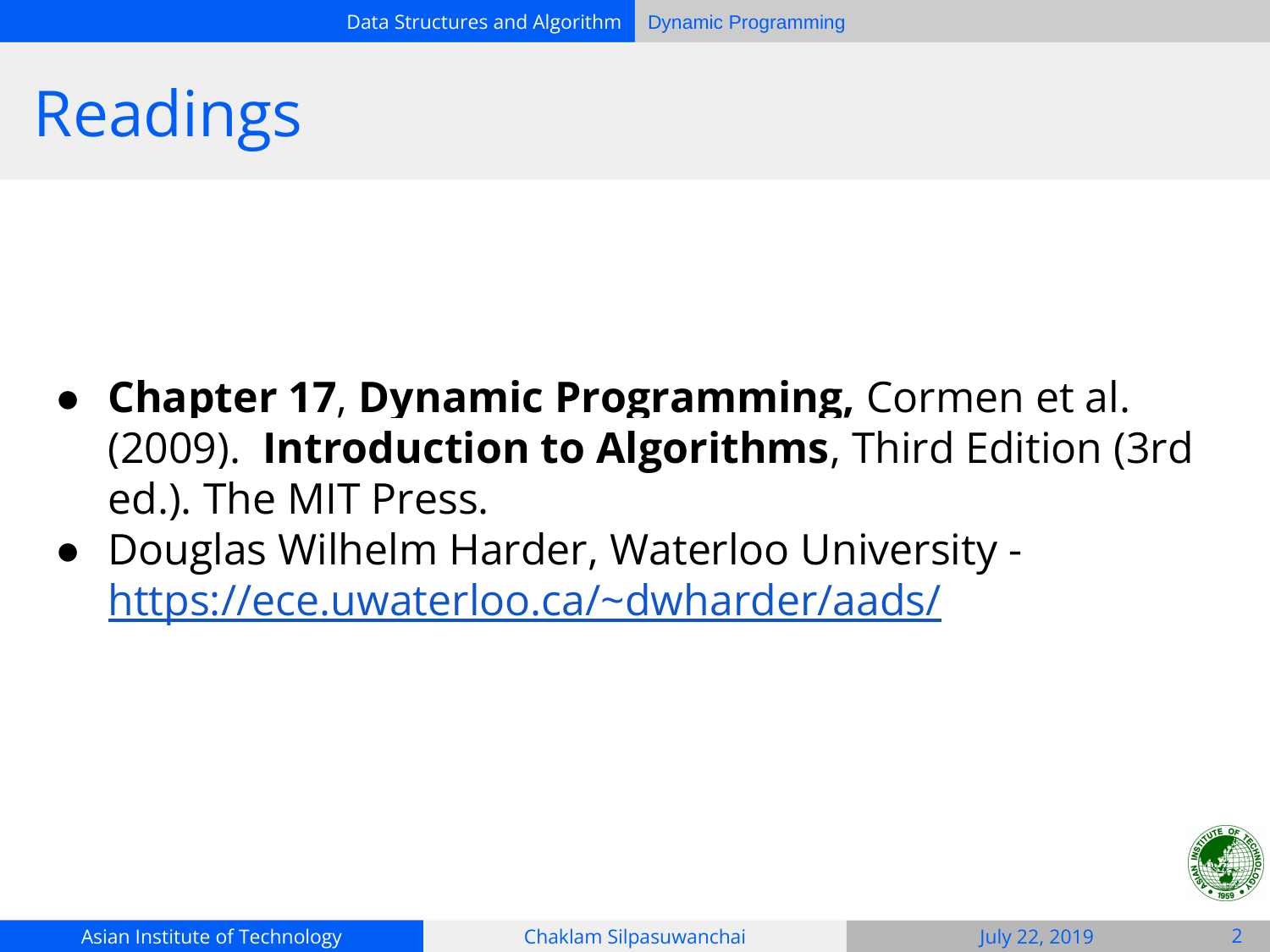

# Readings
Chapter 17, Dynamic Programming, Cormen et al. (2009).  Introduction to Algorithms, Third Edition (3rd ed.). The MIT Press.
Douglas Wilhelm Harder, Waterloo University - https://ece.uwaterloo.ca/~dwharder/aads/
2